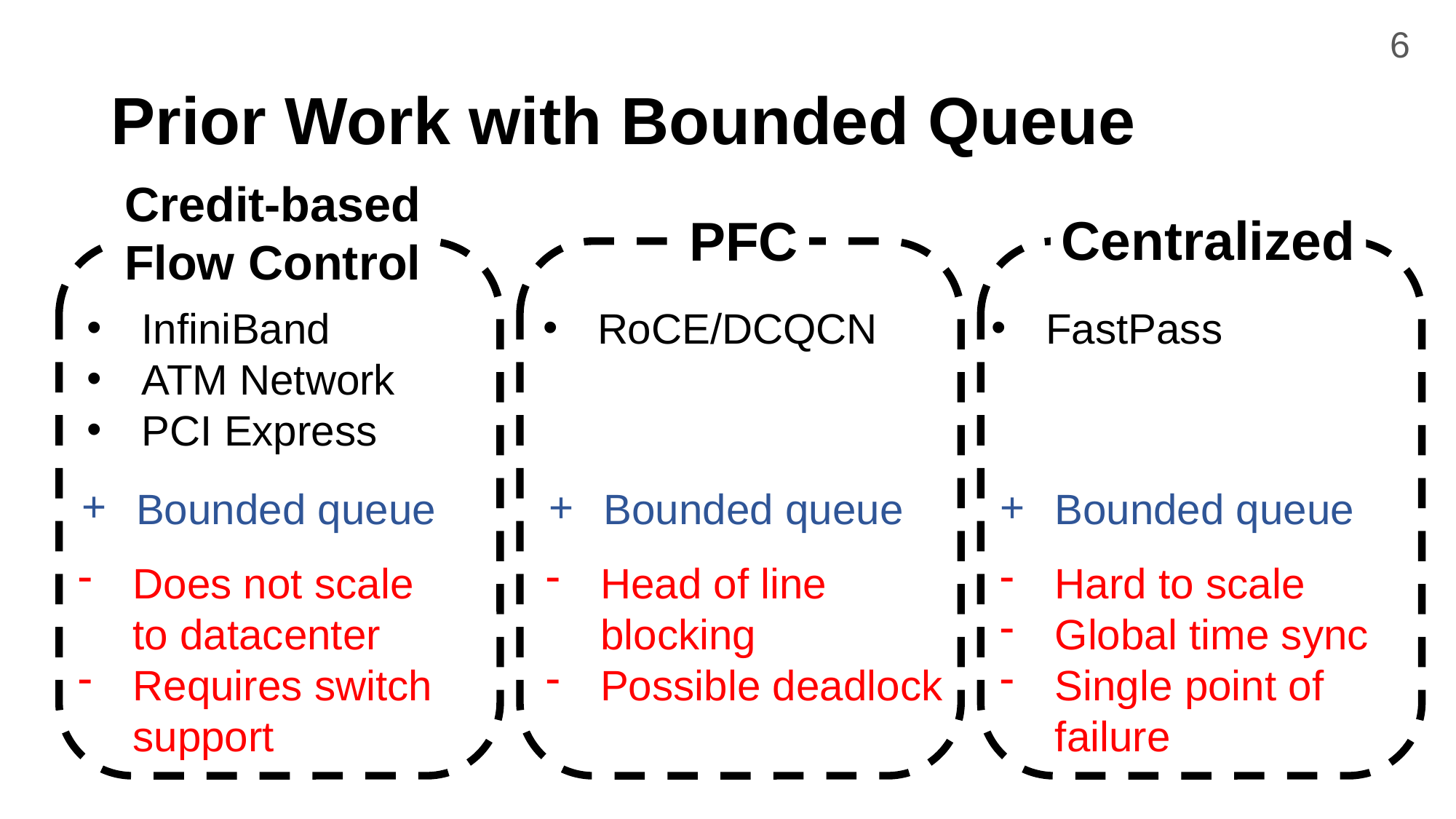

6
# Prior Work with Bounded Queue
Credit-based Flow Control
Centralized
PFC

InfiniBand
ATM Network
PCI Express
RoCE/DCQCN
FastPass
Bounded queue
Bounded queue
Bounded queue
Hard to scale
Global time sync
Single point of failure
Does not scale to datacenter
Requires switch support
Head of line blocking
Possible deadlock